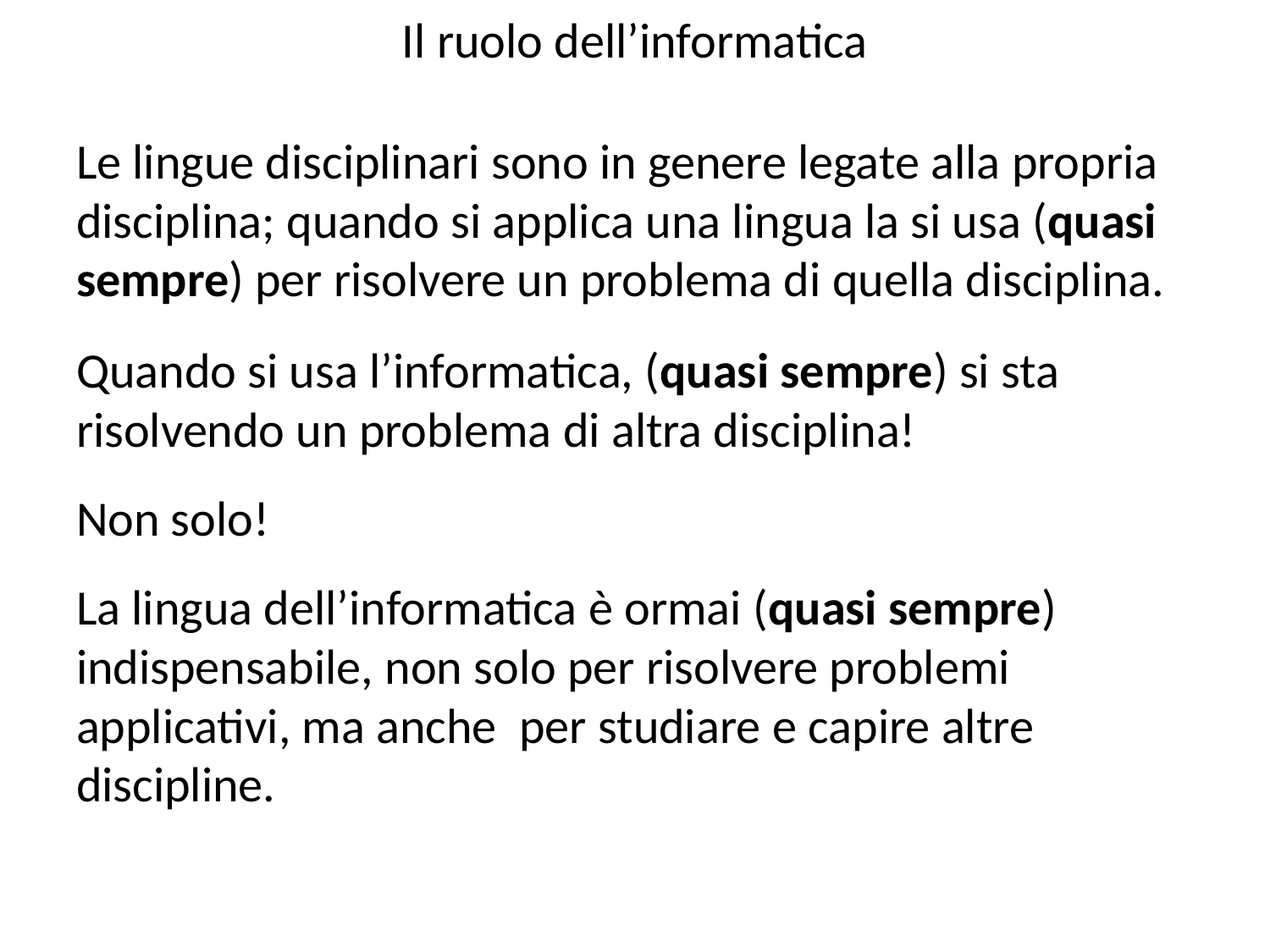

# Il ruolo dell’informatica

Le lingue disciplinari sono in genere legate alla propria disciplina; quando si applica una lingua la si usa (quasi sempre) per risolvere un problema di quella disciplina.

Quando si usa l’informatica, (quasi sempre) si sta risolvendo un problema di altra disciplina!

Non solo!

La lingua dell’informatica è ormai (quasi sempre) indispensabile, non solo per risolvere problemi applicativi, ma anche  per studiare e capire altre discipline.